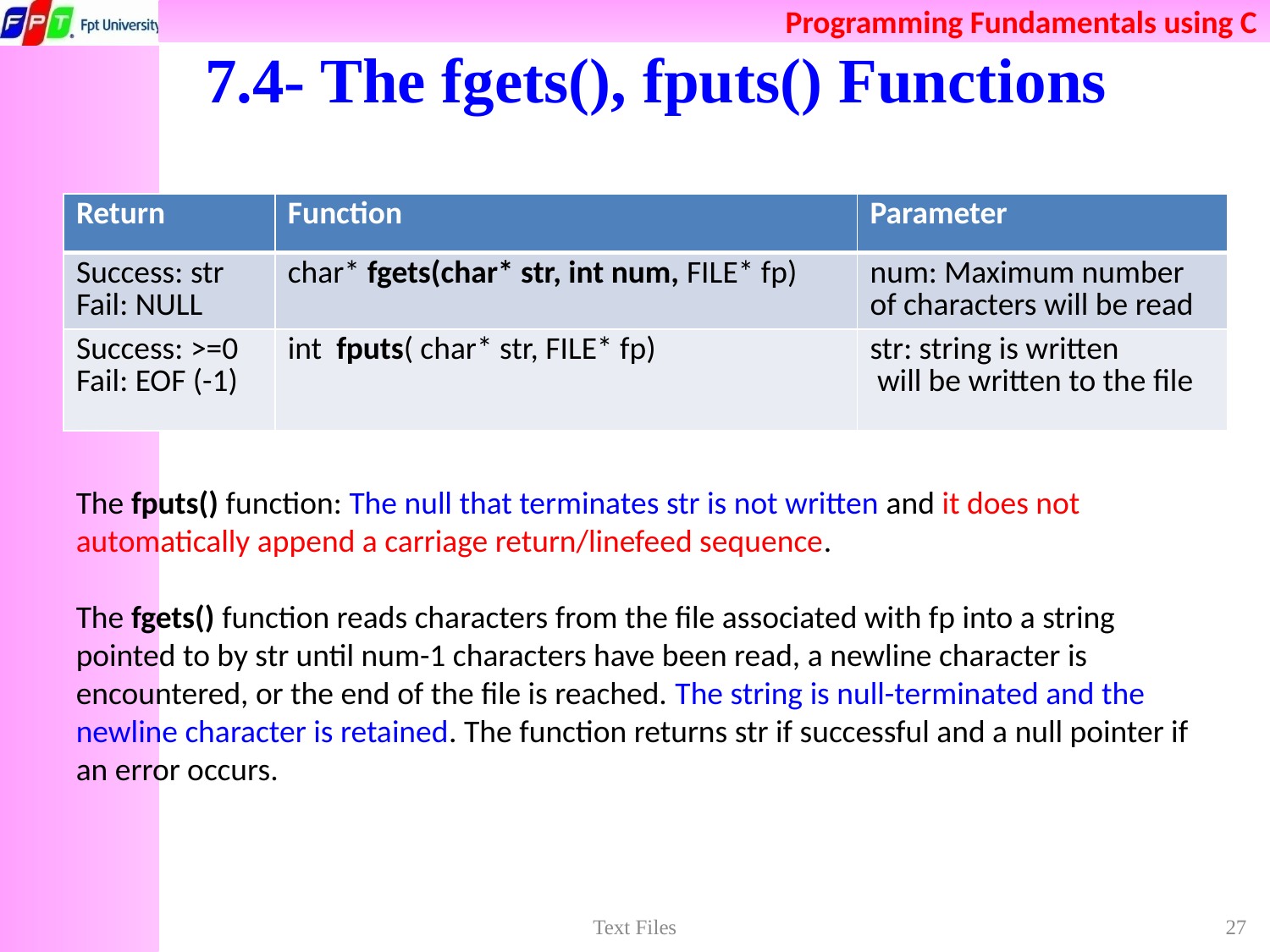

# 7.4- The fgets(), fputs() Functions
| Return | Function | Parameter |
| --- | --- | --- |
| Success: str Fail: NULL | char\* fgets(char\* str, int num, FILE\* fp) | num: Maximum number of characters will be read |
| Success: >=0 Fail: EOF (-1) | int fputs( char\* str, FILE\* fp) | str: string is written will be written to the file |
The fputs() function: The null that terminates str is not written and it does not automatically append a carriage return/linefeed sequence.

The fgets() function reads characters from the file associated with fp into a string pointed to by str until num-1 characters have been read, a newline character is encountered, or the end of the file is reached. The string is null-terminated and the newline character is retained. The function returns str if successful and a null pointer if an error occurs.

Text Files
27